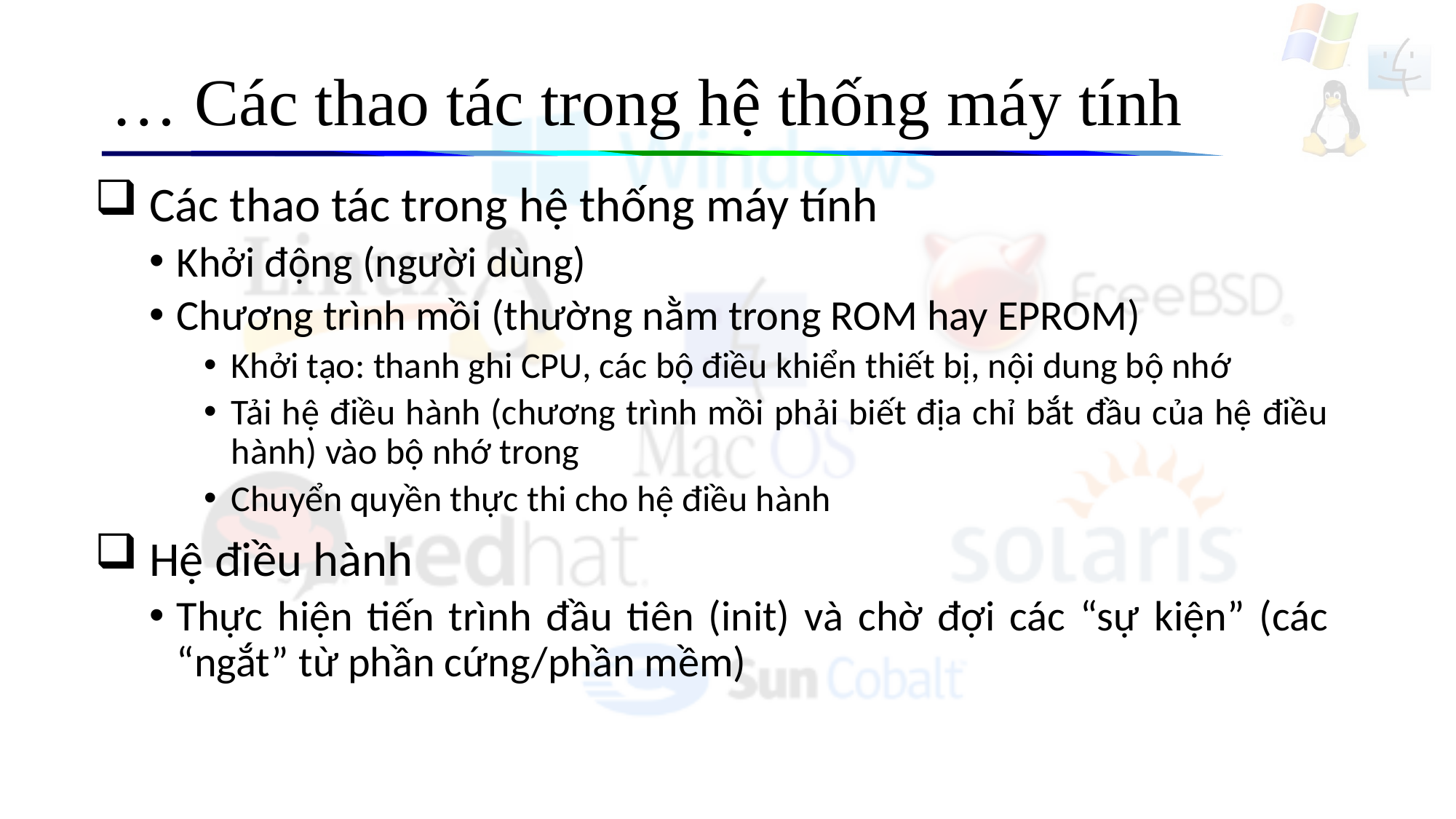

# … Các thao tác trong hệ thống máy tính
 Các thao tác trong hệ thống máy tính
Khởi động (người dùng)
Chương trình mồi (thường nằm trong ROM hay EPROM)
Khởi tạo: thanh ghi CPU, các bộ điều khiển thiết bị, nội dung bộ nhớ
Tải hệ điều hành (chương trình mồi phải biết địa chỉ bắt đầu của hệ điều hành) vào bộ nhớ trong
Chuyển quyền thực thi cho hệ điều hành
 Hệ điều hành
Thực hiện tiến trình đầu tiên (init) và chờ đợi các “sự kiện” (các “ngắt” từ phần cứng/phần mềm)